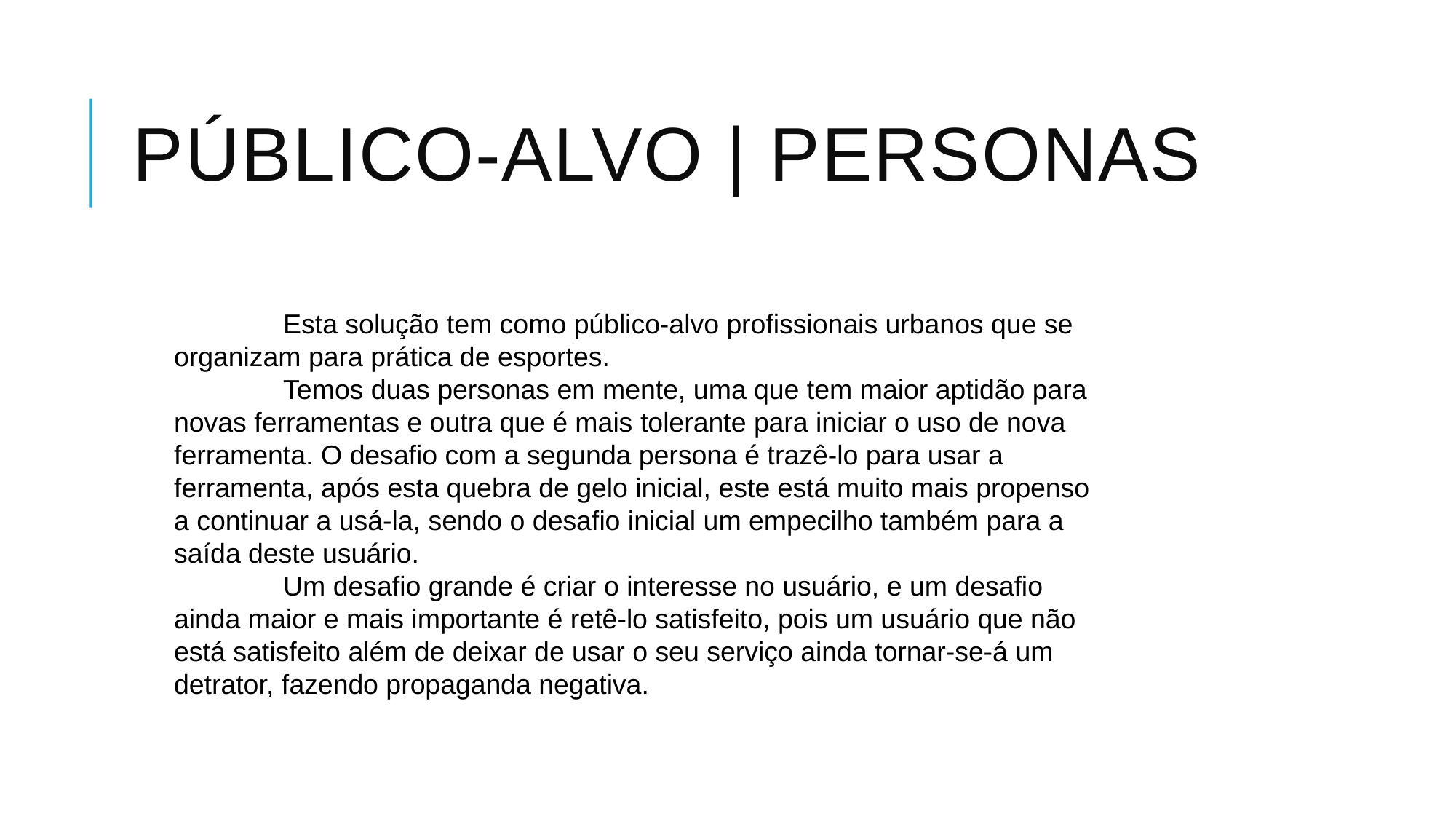

Público-Alvo | PERSONAS

	Esta solução tem como público-alvo profissionais urbanos que se organizam para prática de esportes.
	Temos duas personas em mente, uma que tem maior aptidão para novas ferramentas e outra que é mais tolerante para iniciar o uso de nova ferramenta. O desafio com a segunda persona é trazê-lo para usar a ferramenta, após esta quebra de gelo inicial, este está muito mais propenso a continuar a usá-la, sendo o desafio inicial um empecilho também para a saída deste usuário.
	Um desafio grande é criar o interesse no usuário, e um desafio ainda maior e mais importante é retê-lo satisfeito, pois um usuário que não está satisfeito além de deixar de usar o seu serviço ainda tornar-se-á um detrator, fazendo propaganda negativa.